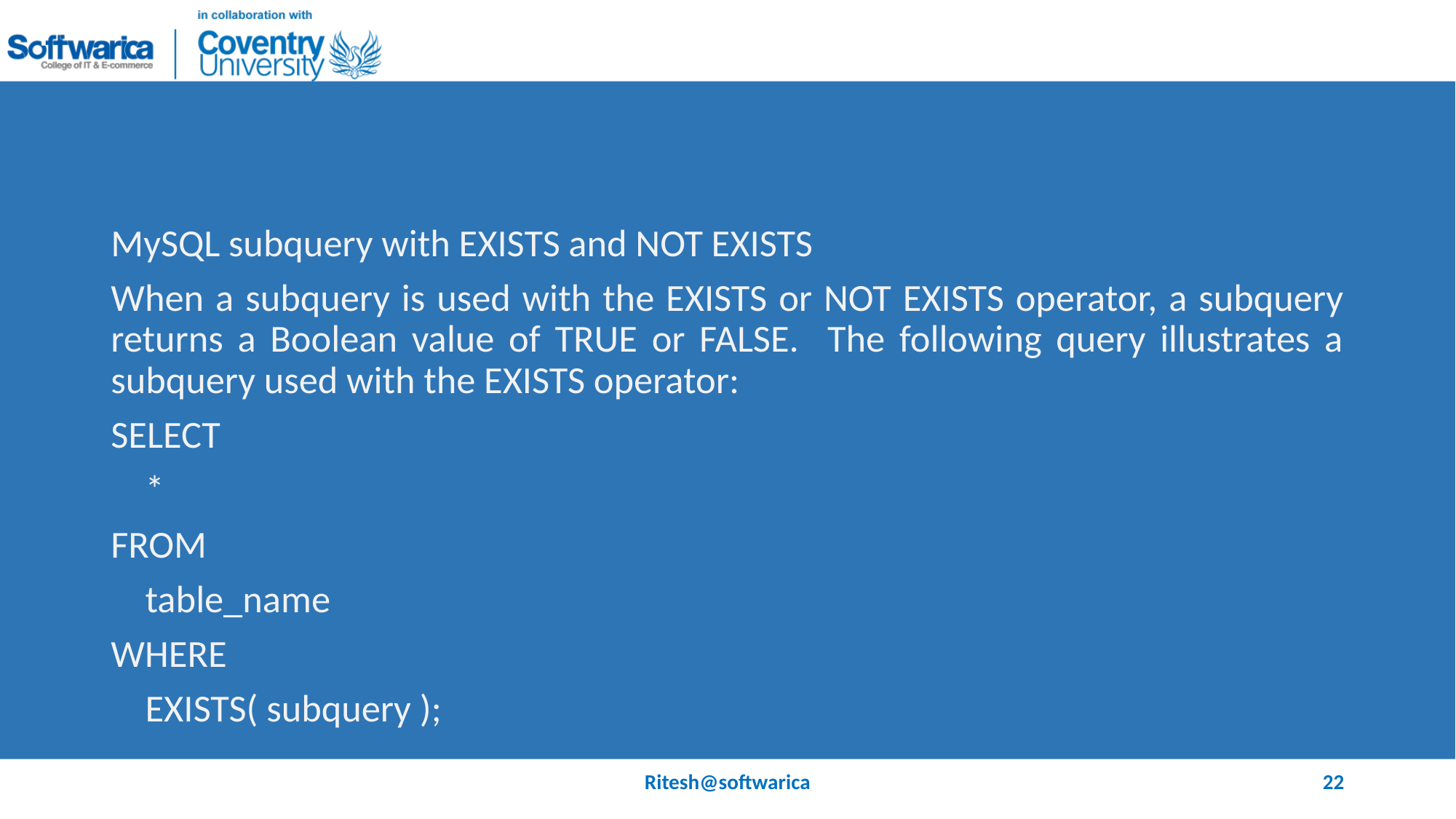

#
MySQL subquery with EXISTS and NOT EXISTS
When a subquery is used with the EXISTS or NOT EXISTS operator, a subquery returns a Boolean value of TRUE or FALSE.  The following query illustrates a subquery used with the EXISTS operator:
SELECT
    *
FROM
    table_name
WHERE
    EXISTS( subquery );
Ritesh@softwarica
22